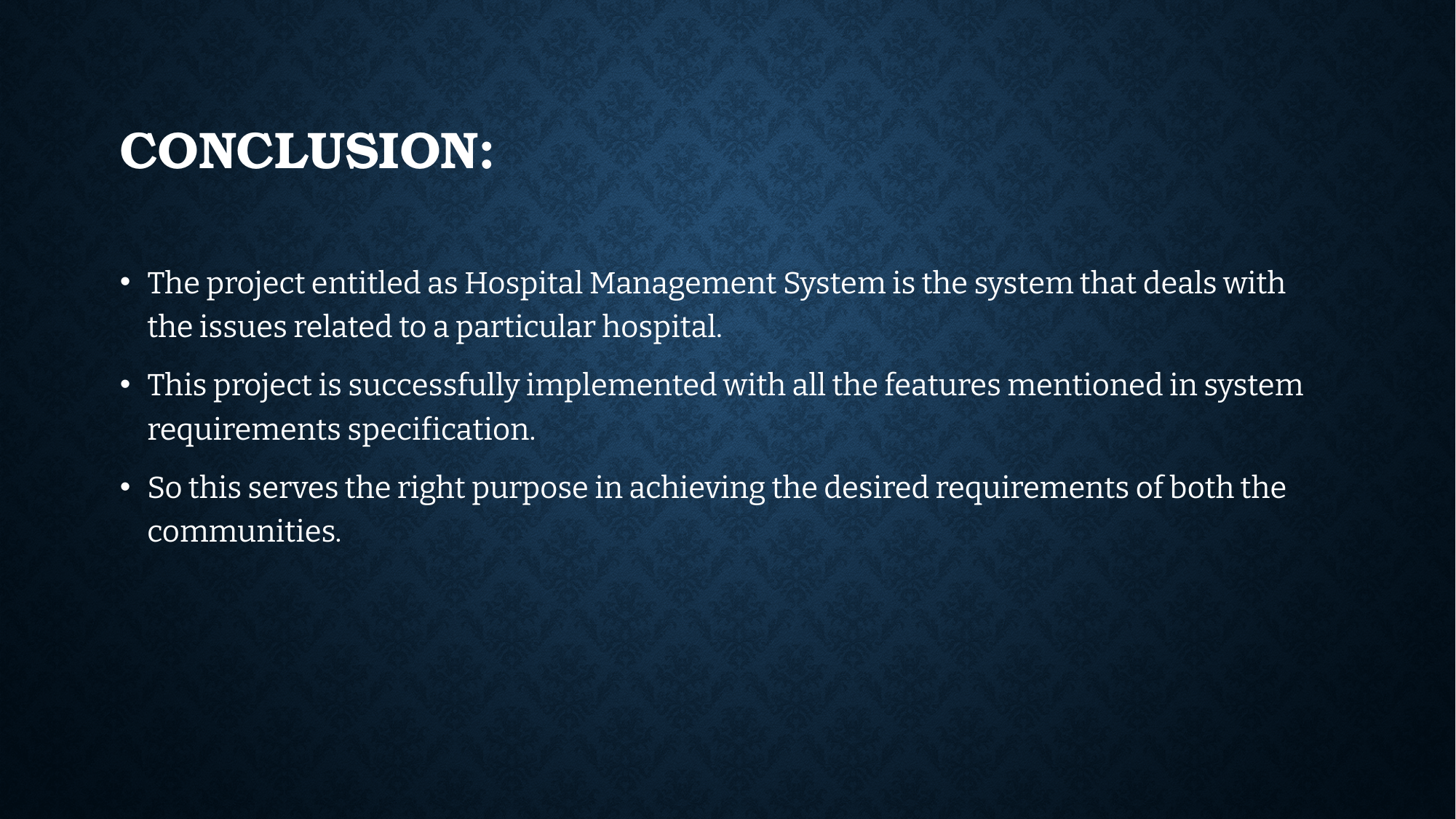

# CONCLUSION:
The project entitled as Hospital Management System is the system that deals with the issues related to a particular hospital.
This project is successfully implemented with all the features mentioned in system requirements specification.
So this serves the right purpose in achieving the desired requirements of both the communities.